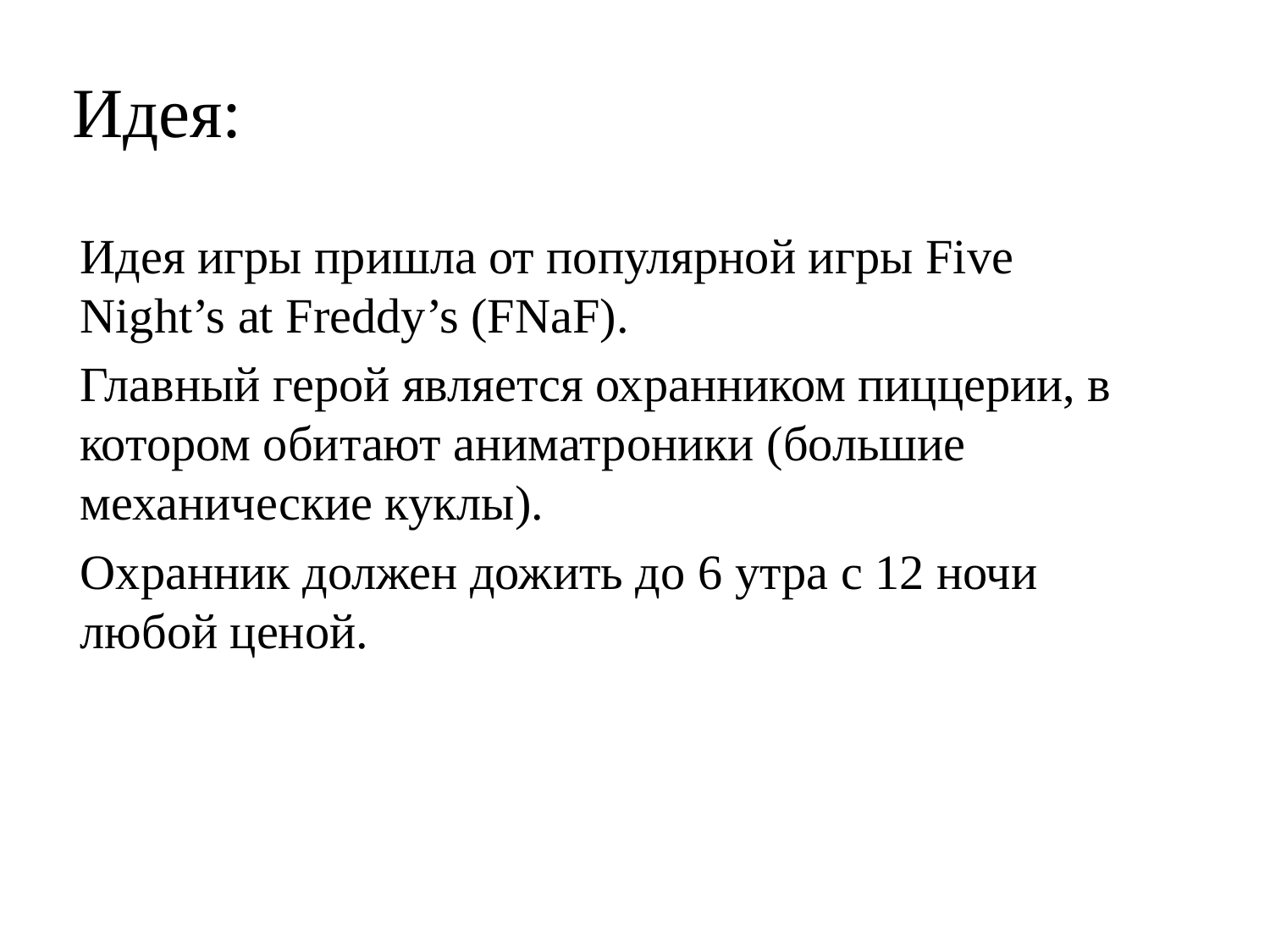

# Идея:
	Идея игры пришла от популярной игры Five Night’s at Freddy’s (FNaF).
	Главный герой является охранником пиццерии, в котором обитают аниматроники (большие механические куклы).
	Охранник должен дожить до 6 утра с 12 ночи любой ценой.